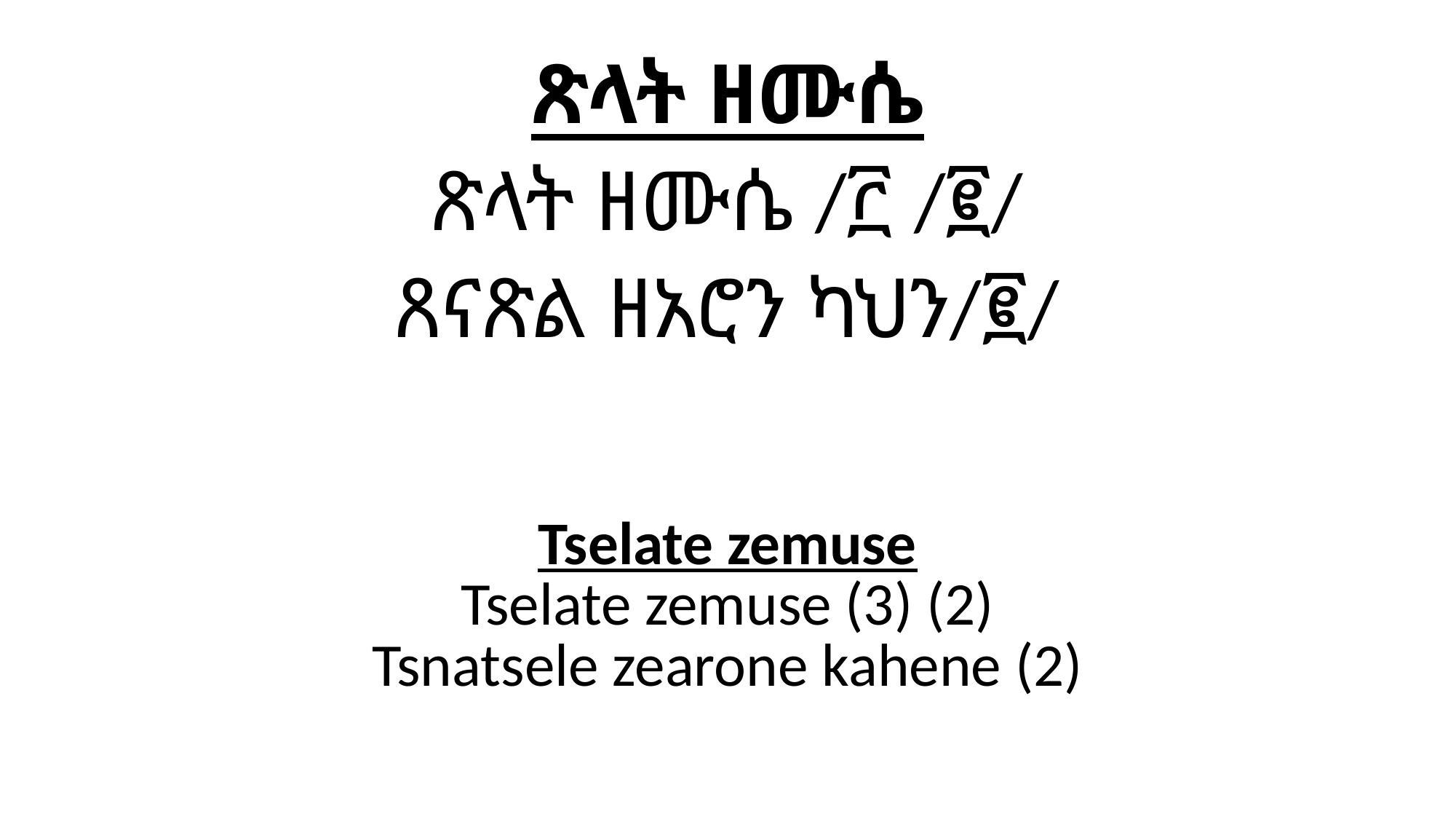

| ጽላት ዘሙሴ ጽላት ዘሙሴ /፫ /፪/ ጸናጽል ዘአሮን ካህን/፪/ |
| --- |
| Tselate zemuse Tselate zemuse (3) (2) Tsnatsele zearone kahene (2) |